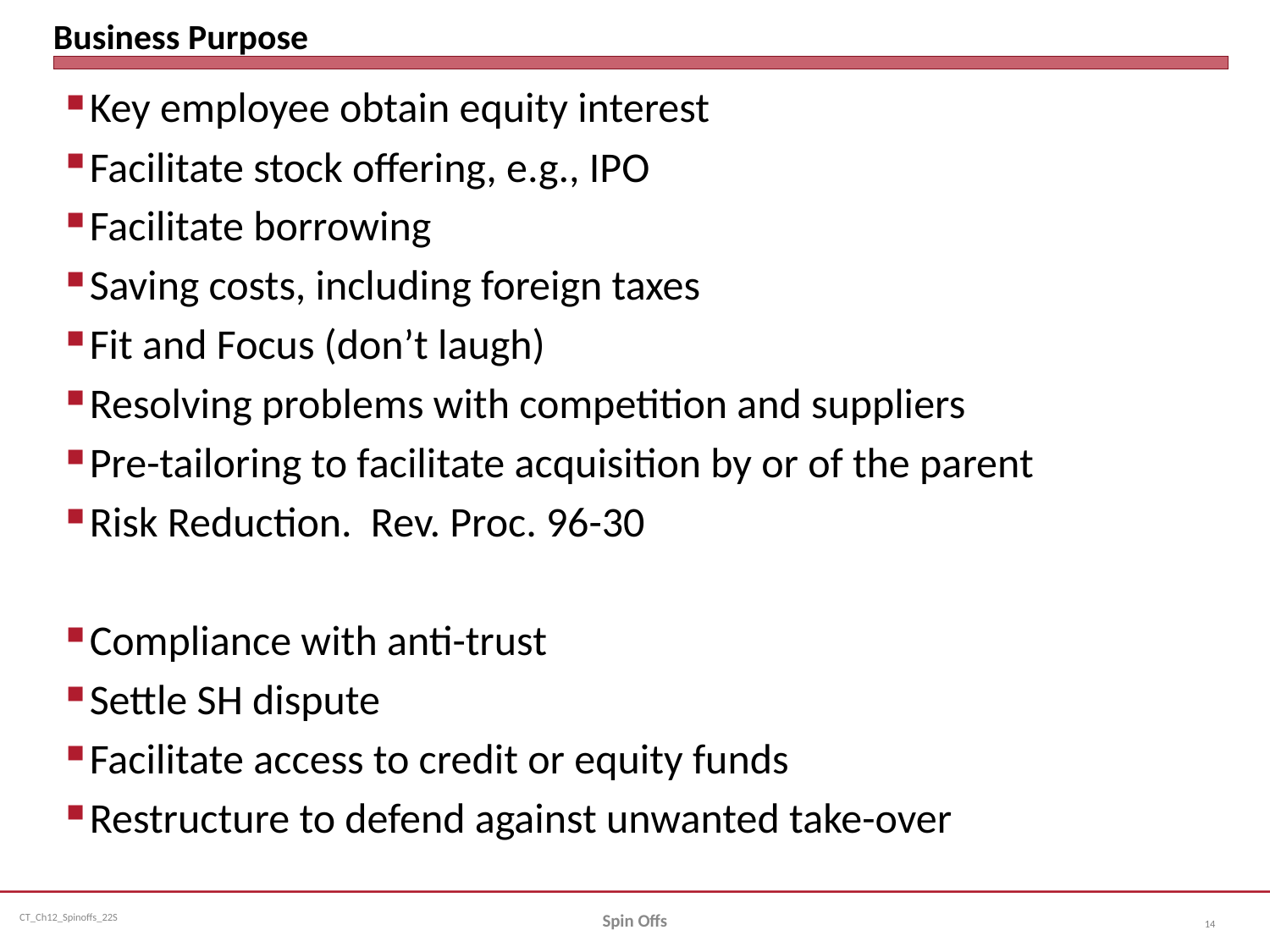

# Business Purpose
Key employee obtain equity interest
Facilitate stock offering, e.g., IPO
Facilitate borrowing
Saving costs, including foreign taxes
Fit and Focus (don’t laugh)
Resolving problems with competition and suppliers
Pre-tailoring to facilitate acquisition by or of the parent
Risk Reduction.  Rev. Proc. 96-30

Compliance with anti-trust
Settle SH dispute
Facilitate access to credit or equity funds
Restructure to defend against unwanted take-over
Spin Offs
14